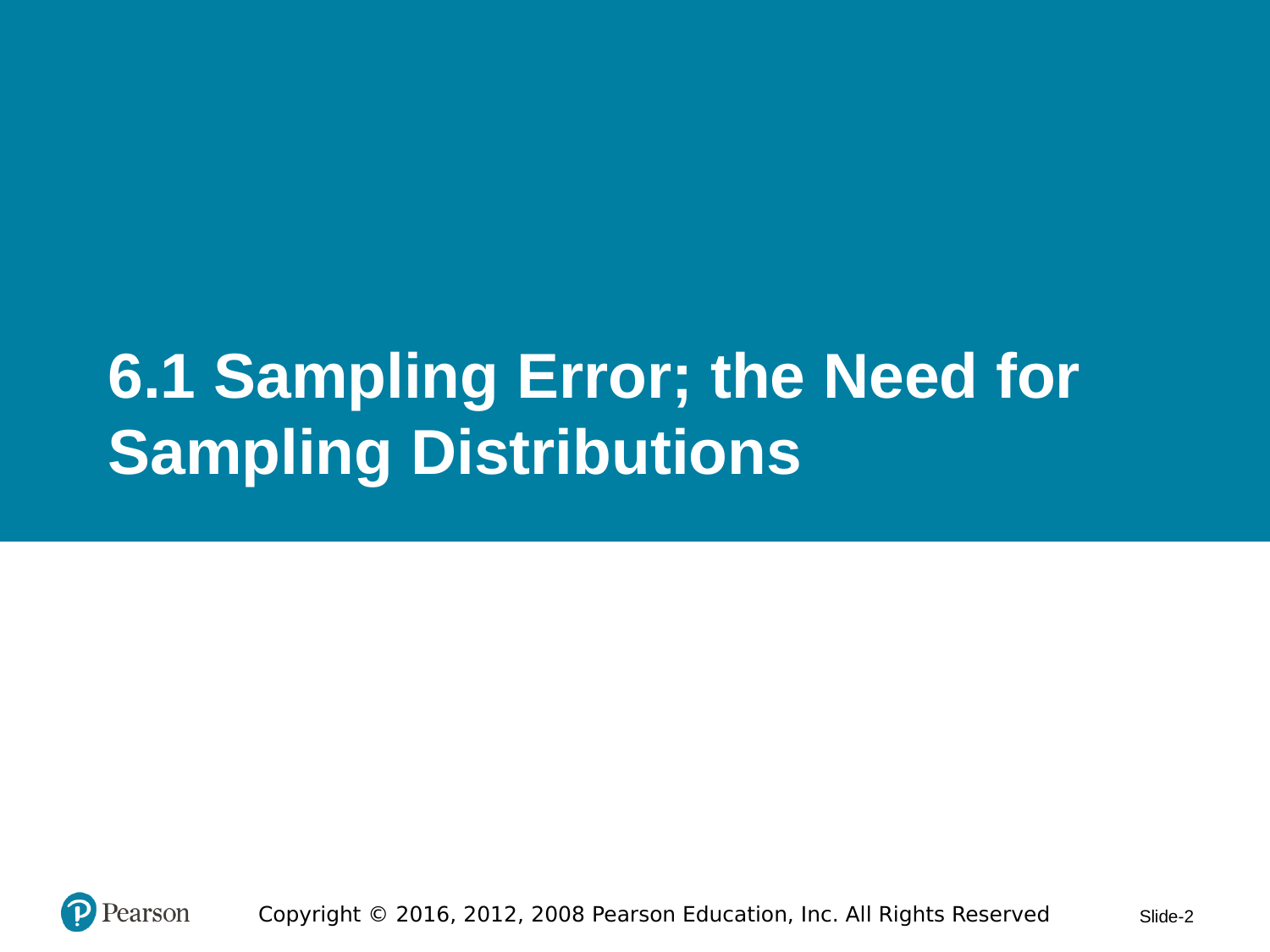

# 6.1 Sampling Error; the Need for Sampling Distributions